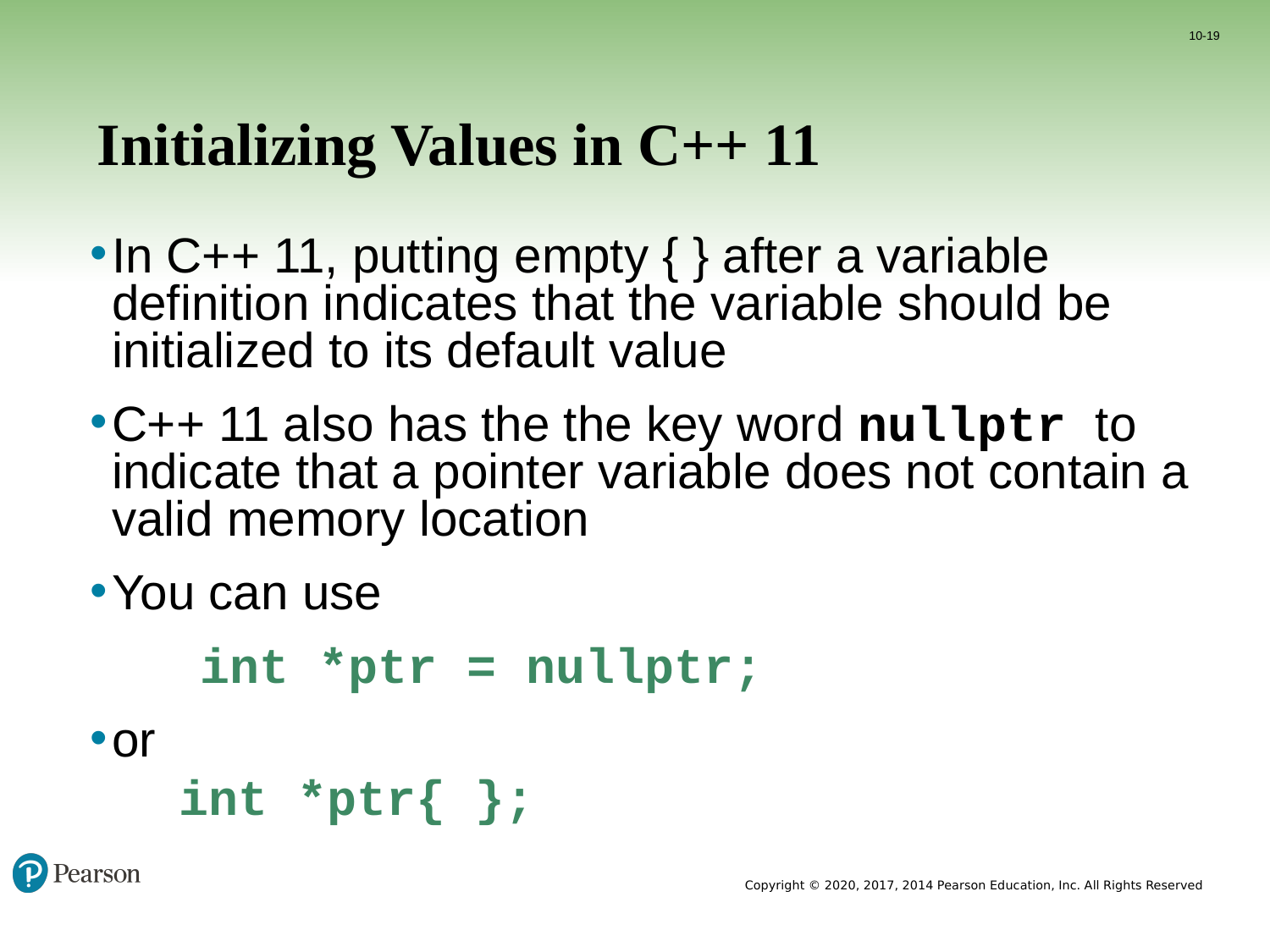

10-19
# Initializing Values in C++ 11
In C++ 11, putting empty { } after a variable definition indicates that the variable should be initialized to its default value
C++ 11 also has the the key word nullptr to indicate that a pointer variable does not contain a valid memory location
You can use
        int *ptr = nullptr;
or
	int *ptr{ };